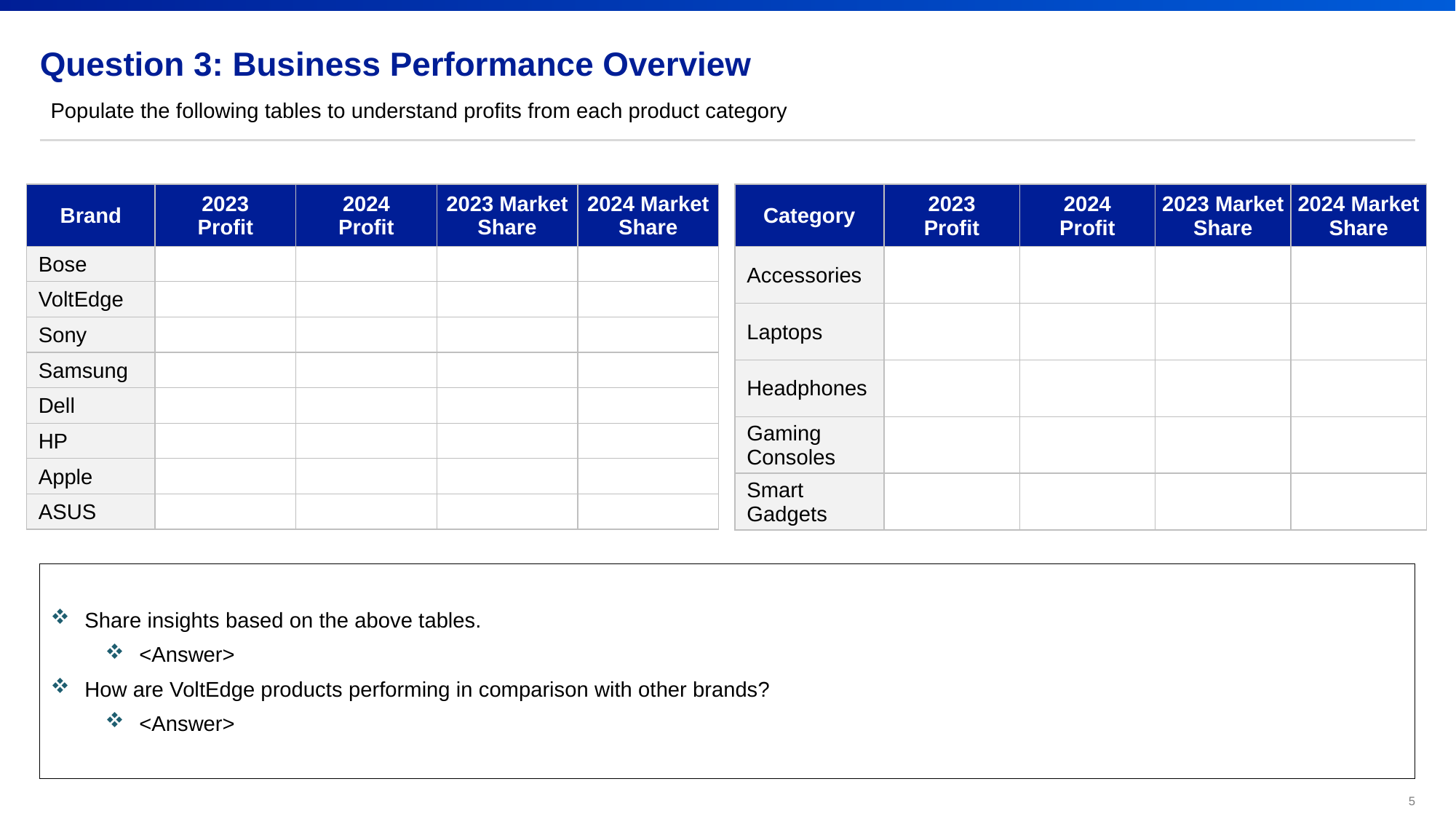

# Question 3: Business Performance Overview
Populate the following tables to understand profits from each product category
| Brand | 2023 Profit | 2024 Profit | 2023 Market Share | 2024 Market Share |
| --- | --- | --- | --- | --- |
| Bose |  |  |  |  |
| VoltEdge |  |  |  |  |
| Sony |  |  |  |  |
| Samsung |  |  |  |  |
| Dell |  |  |  |  |
| HP |  |  |  |  |
| Apple |  |  |  |  |
| ASUS |  |  |  |  |
| Category | 2023 Profit | 2024 Profit | 2023 Market Share | 2024 Market Share |
| --- | --- | --- | --- | --- |
| Accessories |  |  |  |  |
| Laptops |  |  |  |  |
| Headphones |  |  |  |  |
| Gaming Consoles |  |  |  |  |
| Smart Gadgets |  |  |  |  |
Share insights based on the above tables.
<Answer>
How are VoltEdge products performing in comparison with other brands?
<Answer>
5